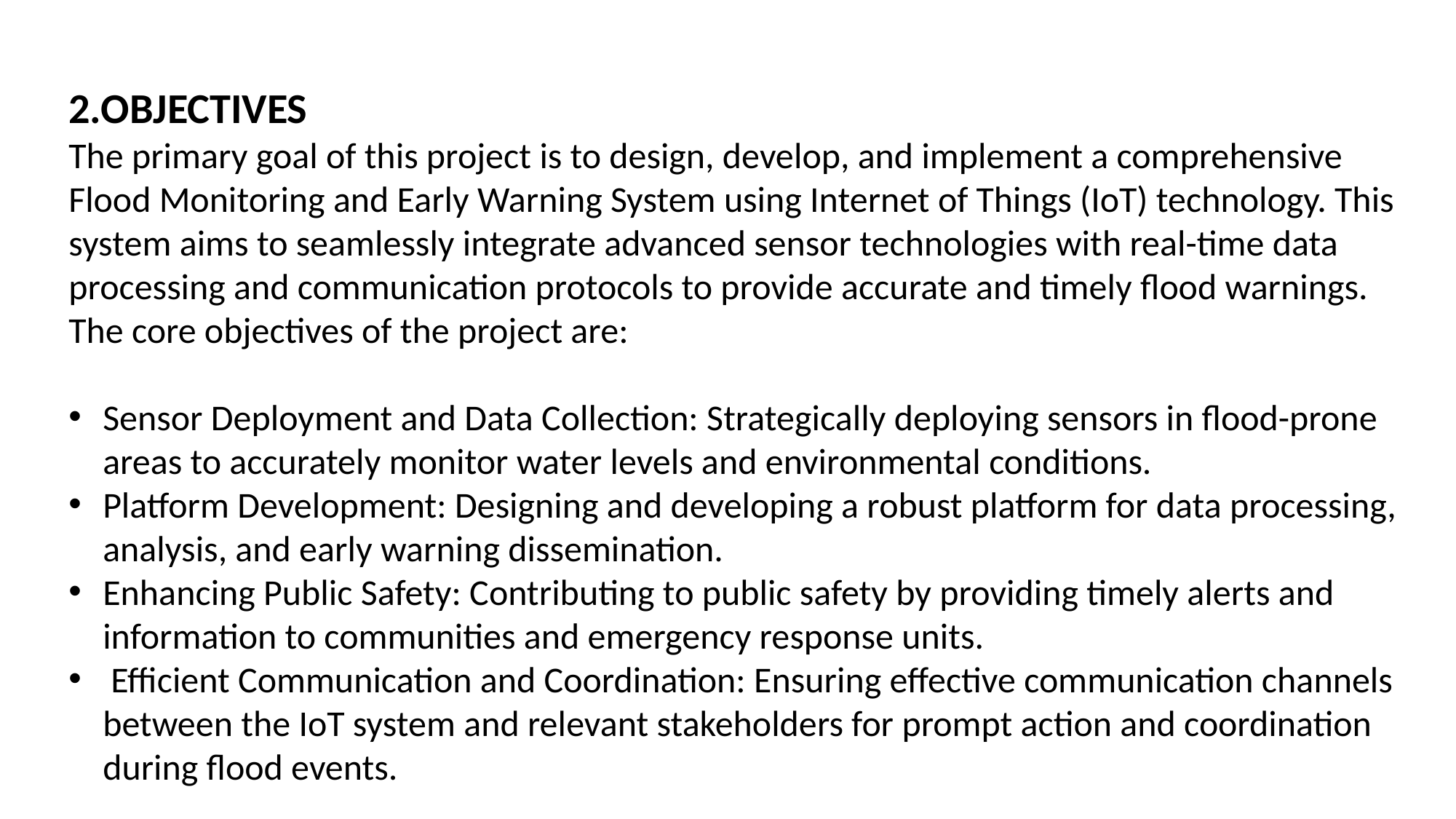

2.OBJECTIVES
The primary goal of this project is to design, develop, and implement a comprehensive Flood Monitoring and Early Warning System using Internet of Things (IoT) technology. This system aims to seamlessly integrate advanced sensor technologies with real-time data processing and communication protocols to provide accurate and timely flood warnings. The core objectives of the project are:

Sensor Deployment and Data Collection: Strategically deploying sensors in flood-prone areas to accurately monitor water levels and environmental conditions.
Platform Development: Designing and developing a robust platform for data processing, analysis, and early warning dissemination.
Enhancing Public Safety: Contributing to public safety by providing timely alerts and information to communities and emergency response units.
 Efficient Communication and Coordination: Ensuring effective communication channels between the IoT system and relevant stakeholders for prompt action and coordination during flood events.